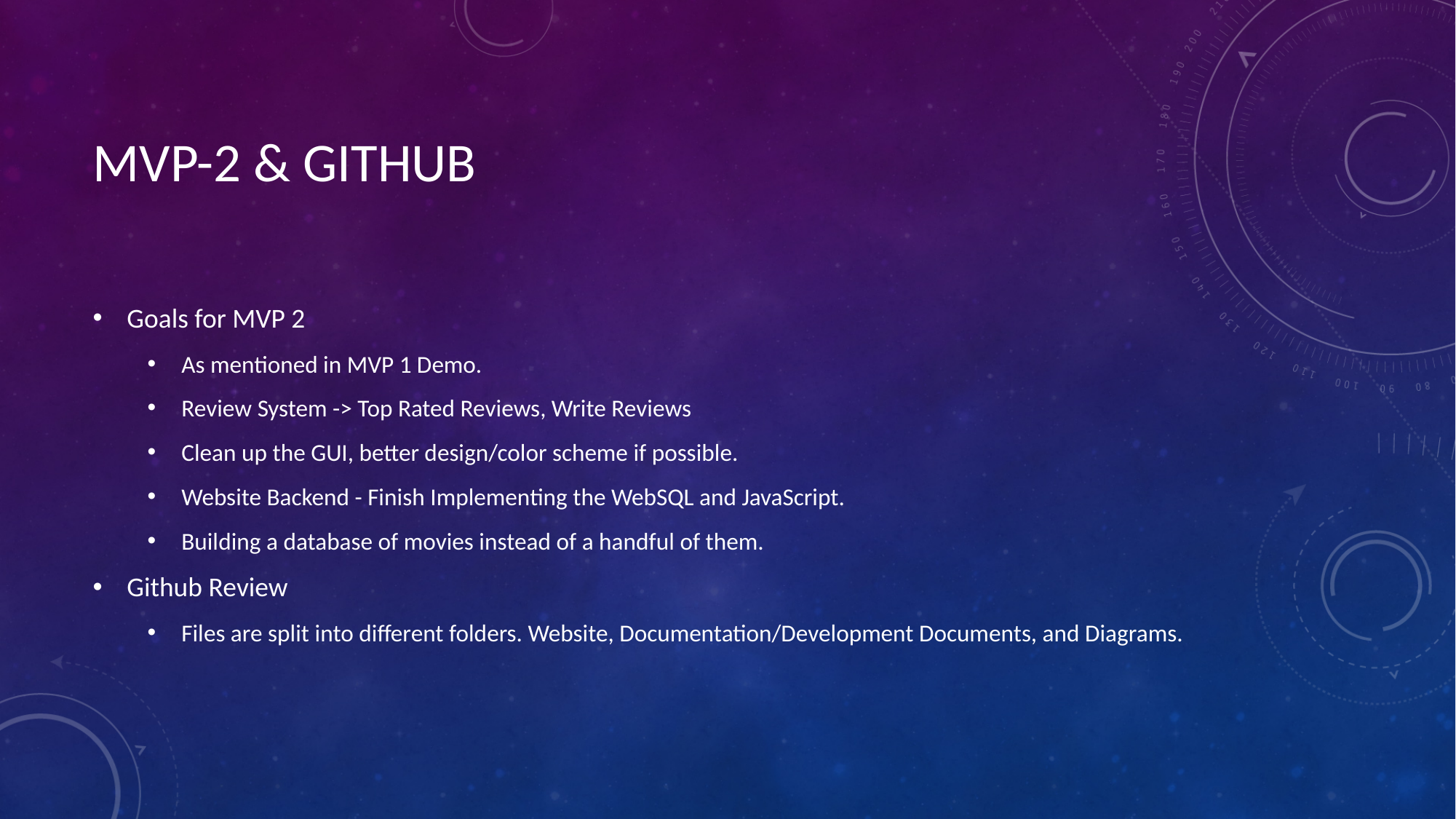

# MVP-2 & GitHub
Goals for MVP 2
As mentioned in MVP 1 Demo.
Review System -> Top Rated Reviews, Write Reviews
Clean up the GUI, better design/color scheme if possible.
Website Backend - Finish Implementing the WebSQL and JavaScript.
Building a database of movies instead of a handful of them.
Github Review
Files are split into different folders. Website, Documentation/Development Documents, and Diagrams.